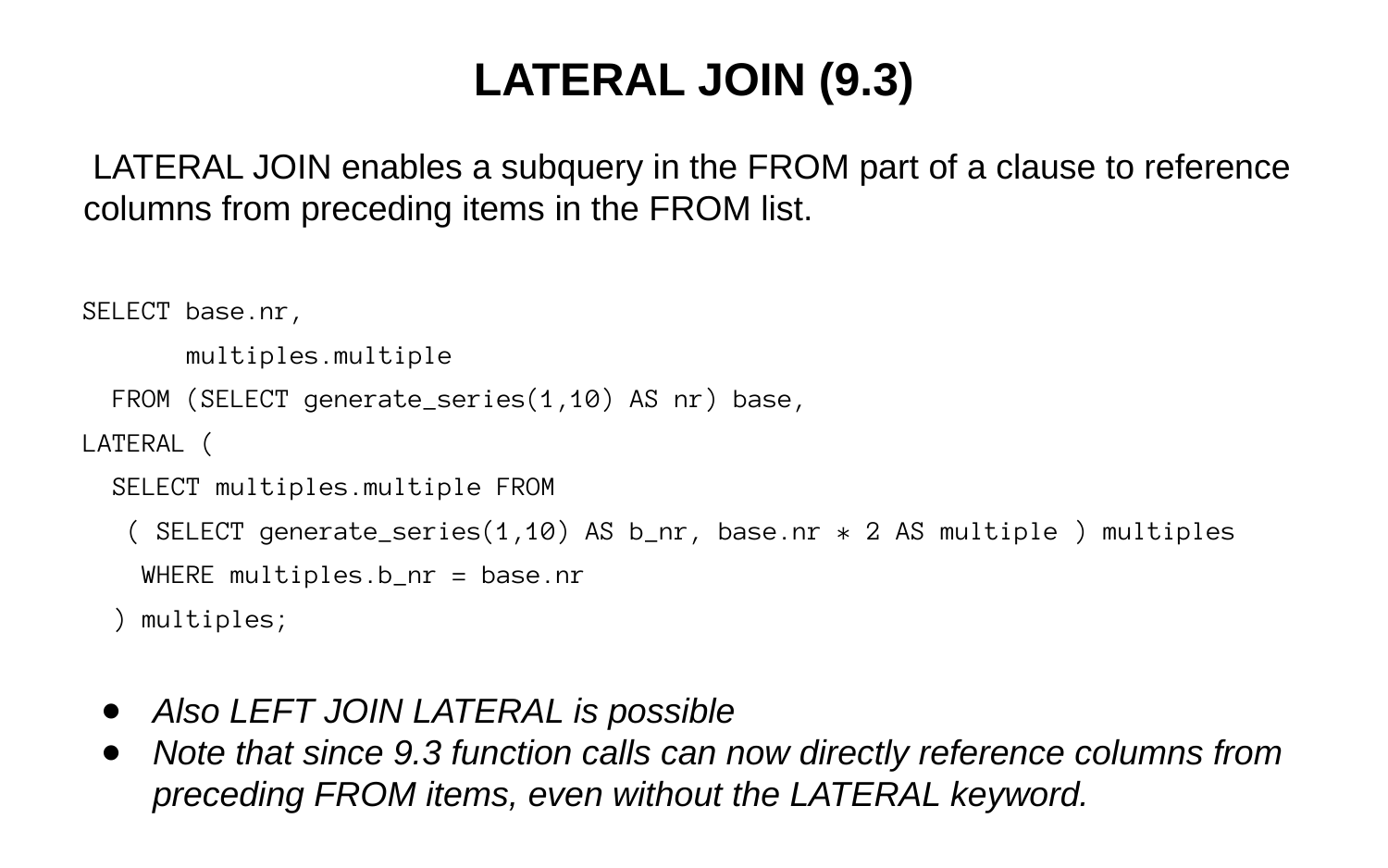

# LATERAL JOIN (9.3)
 LATERAL JOIN enables a subquery in the FROM part of a clause to reference columns from preceding items in the FROM list.

SELECT base.nr,
       multiples.multiple
  FROM (SELECT generate_series(1,10) AS nr) base,
LATERAL (
  SELECT multiples.multiple FROM
   ( SELECT generate_series(1,10) AS b_nr, base.nr * 2 AS multiple ) multiples
    WHERE multiples.b_nr = base.nr
  ) multiples;

Also LEFT JOIN LATERAL is possible
Note that since 9.3 function calls can now directly reference columns from preceding FROM items, even without the LATERAL keyword.